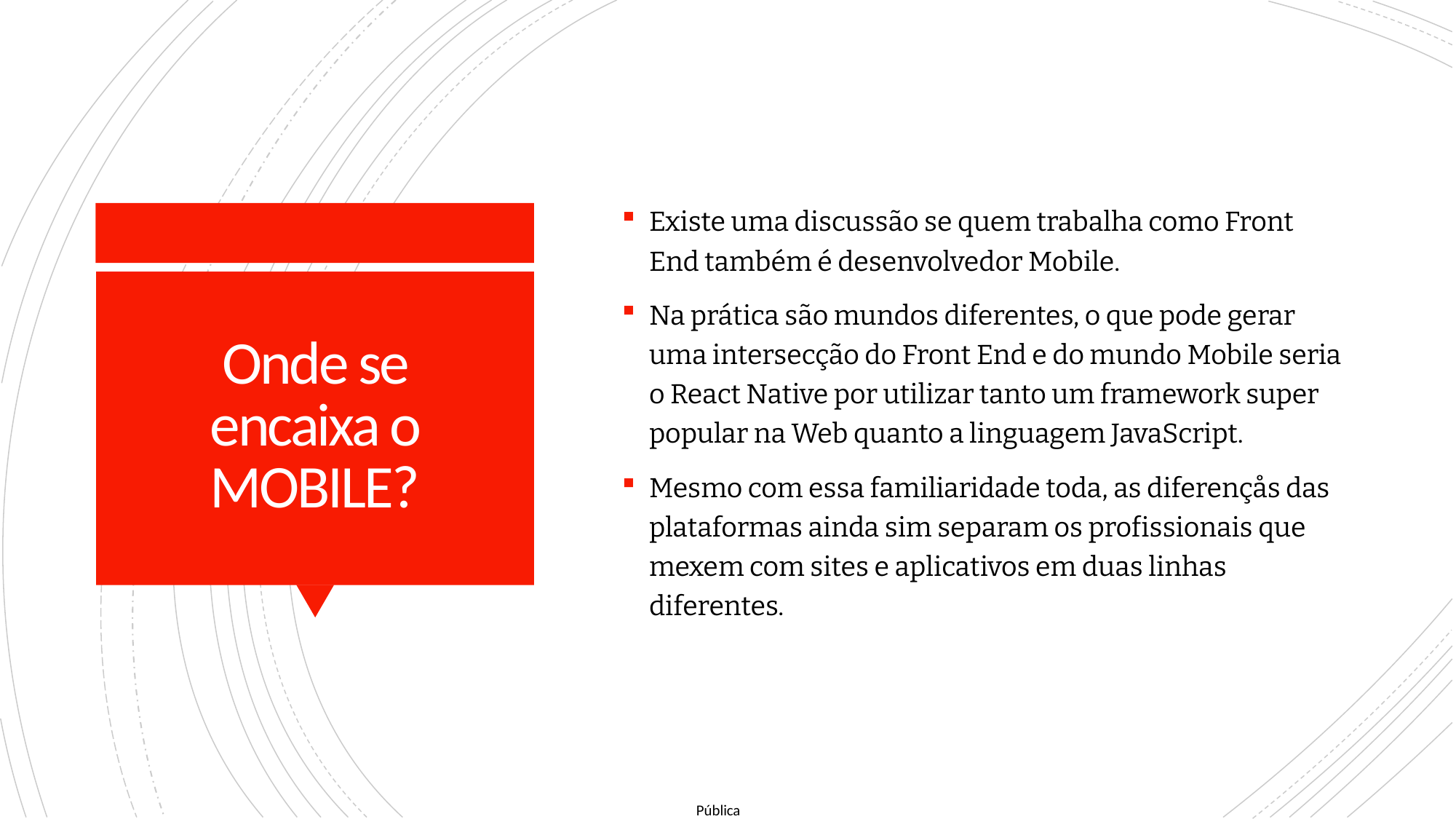

Existe uma discussão se quem trabalha como Front End também é desenvolvedor Mobile.
Na prática são mundos diferentes, o que pode gerar uma intersecção do Front End e do mundo Mobile seria o React Native por utilizar tanto um framework super popular na Web quanto a linguagem JavaScript.
Mesmo com essa familiaridade toda, as diferençås das plataformas ainda sim separam os profissionais que mexem com sites e aplicativos em duas linhas diferentes.
# Onde se encaixa o MOBILE?